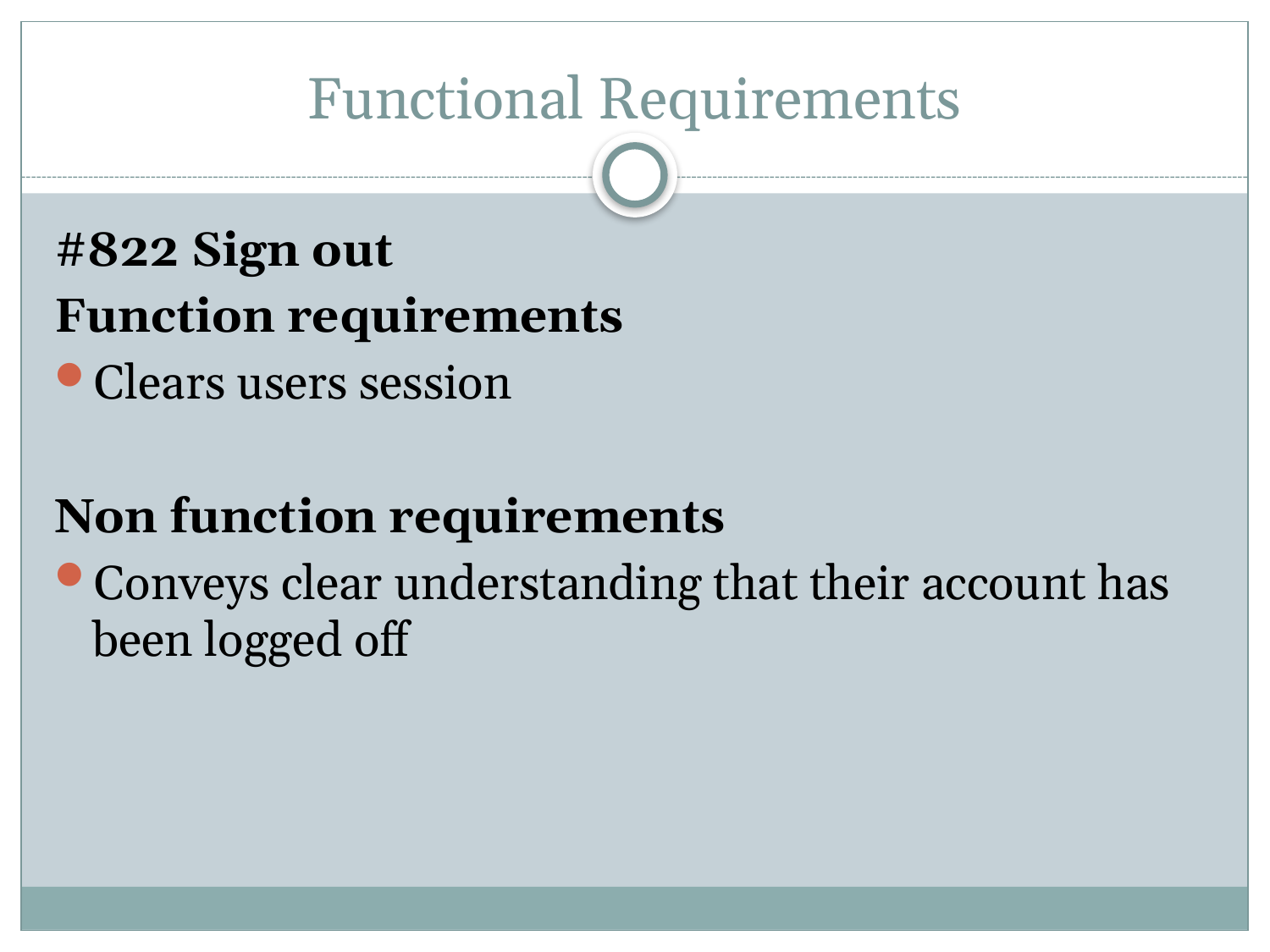

# Functional Requirements
#822 Sign out
Function requirements
Clears users session

Non function requirements
Conveys clear understanding that their account has been logged off